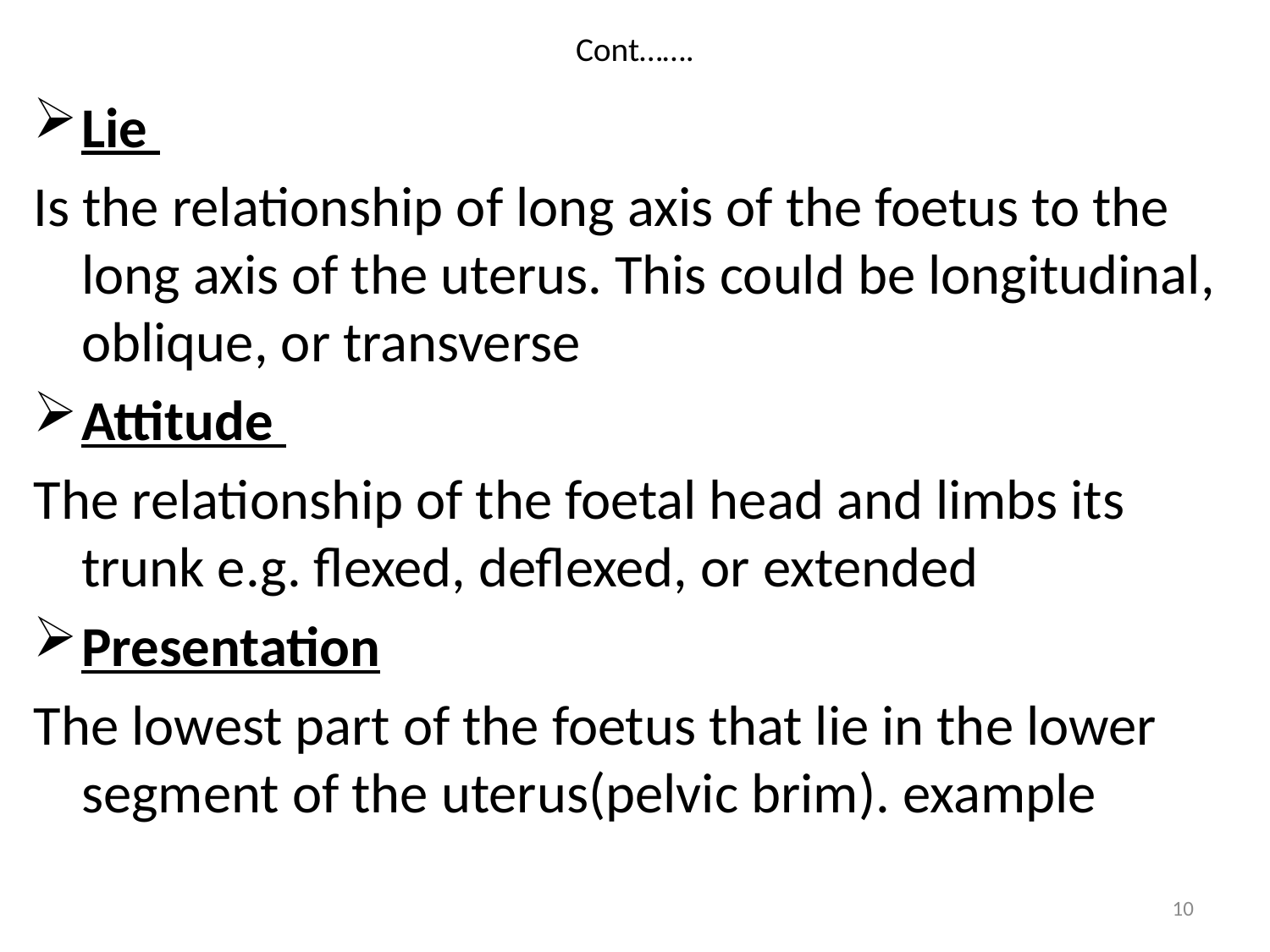

# Cont…….
Lie
Is the relationship of long axis of the foetus to the long axis of the uterus. This could be longitudinal, oblique, or transverse
Attitude
The relationship of the foetal head and limbs its trunk e.g. flexed, deflexed, or extended
Presentation
The lowest part of the foetus that lie in the lower segment of the uterus(pelvic brim). example
10